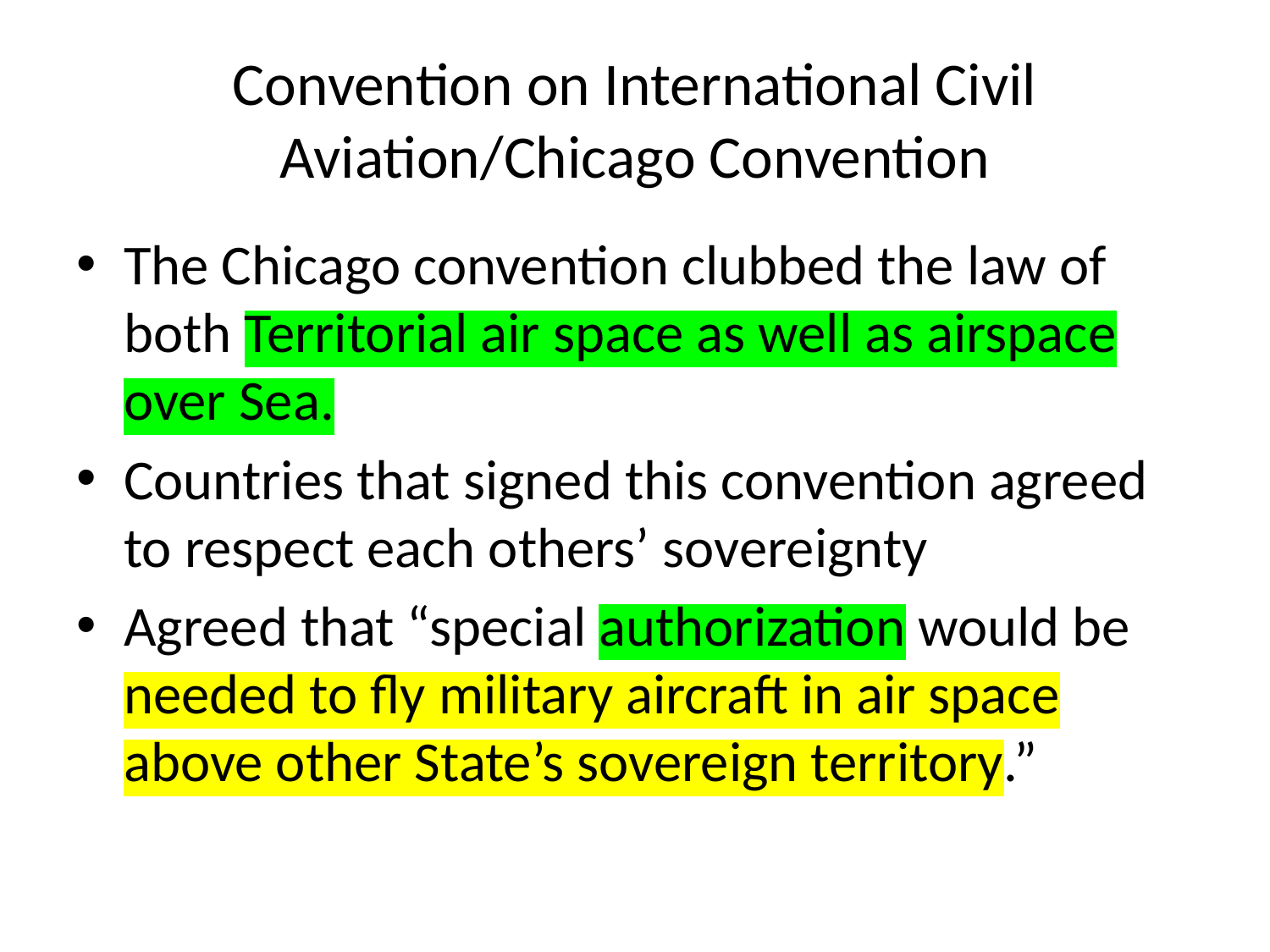

# Convention on International Civil Aviation/Chicago Convention
The Chicago convention clubbed the law of both Territorial air space as well as airspace over Sea.
Countries that signed this convention agreed to respect each others’ sovereignty
Agreed that “special authorization would be needed to fly military aircraft in air space above other State’s sovereign territory.”